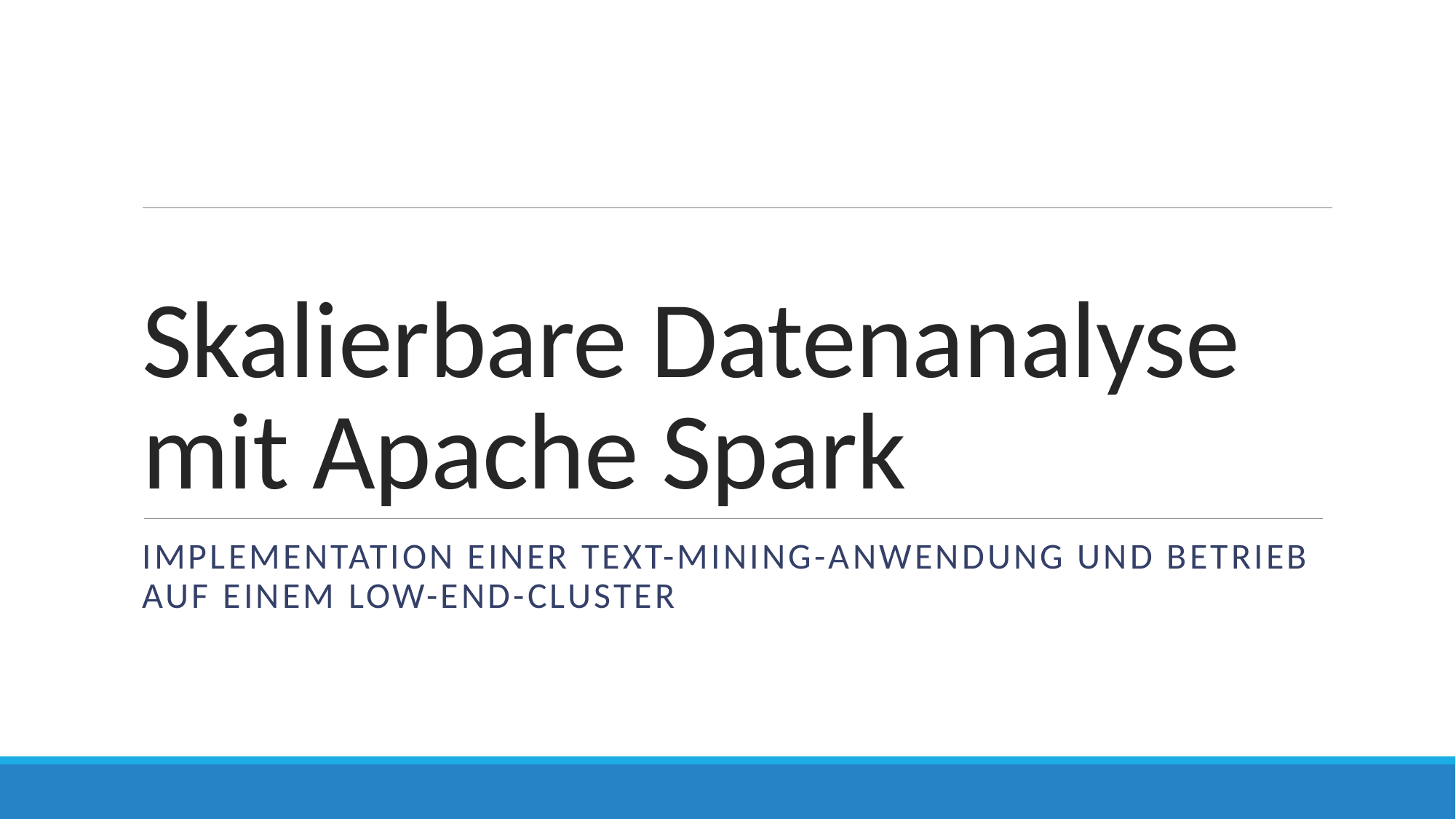

# Skalierbare Datenanalyse mit Apache Spark
Implementation einer Text-Mining-Anwendung und Betrieb auf einem Low-End-Cluster